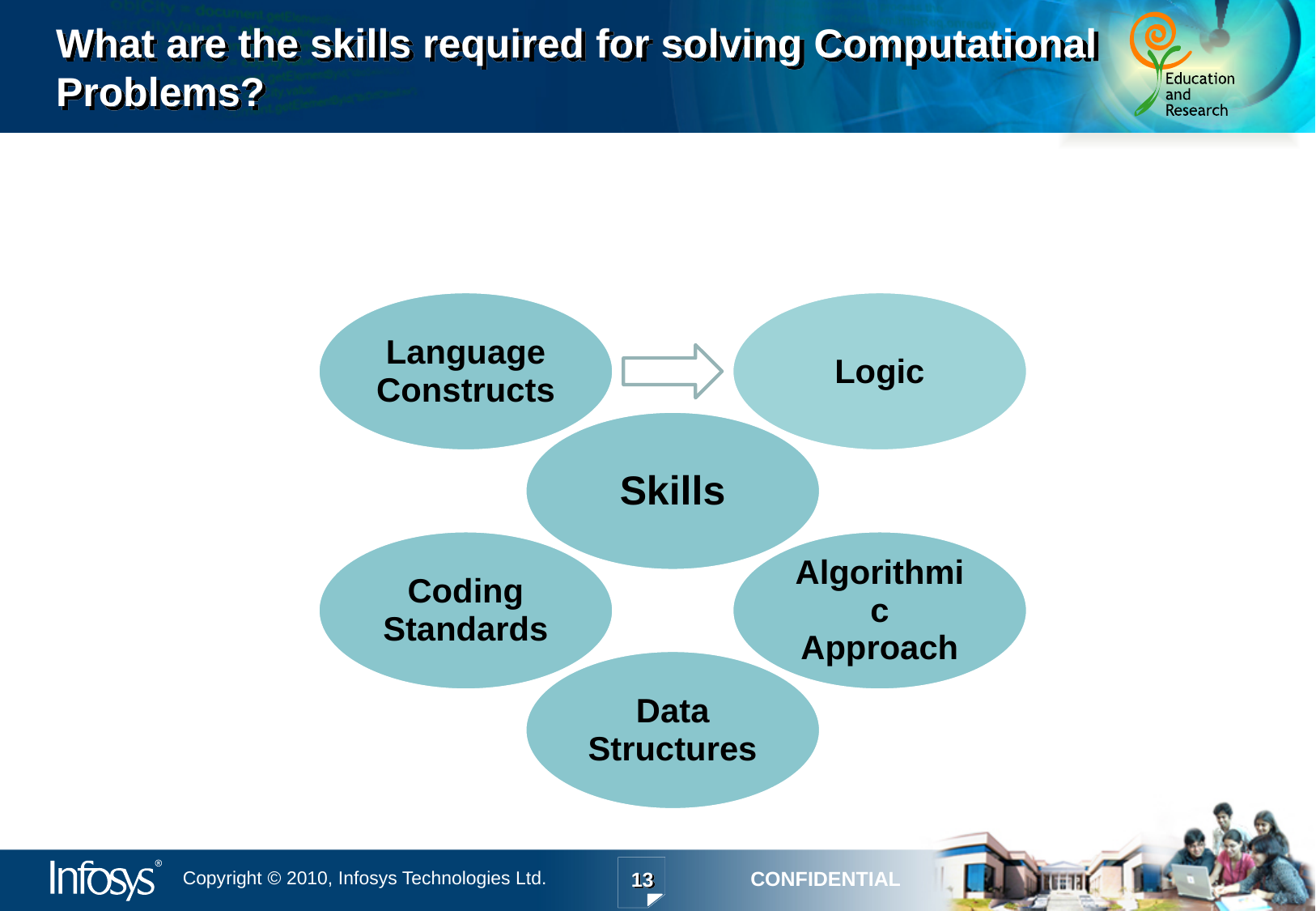

# What are the skills required for solving Computational Problems?
Skills
Logic
Algorithmic Approach
Data Structures
Coding Standards
Language Constructs
13